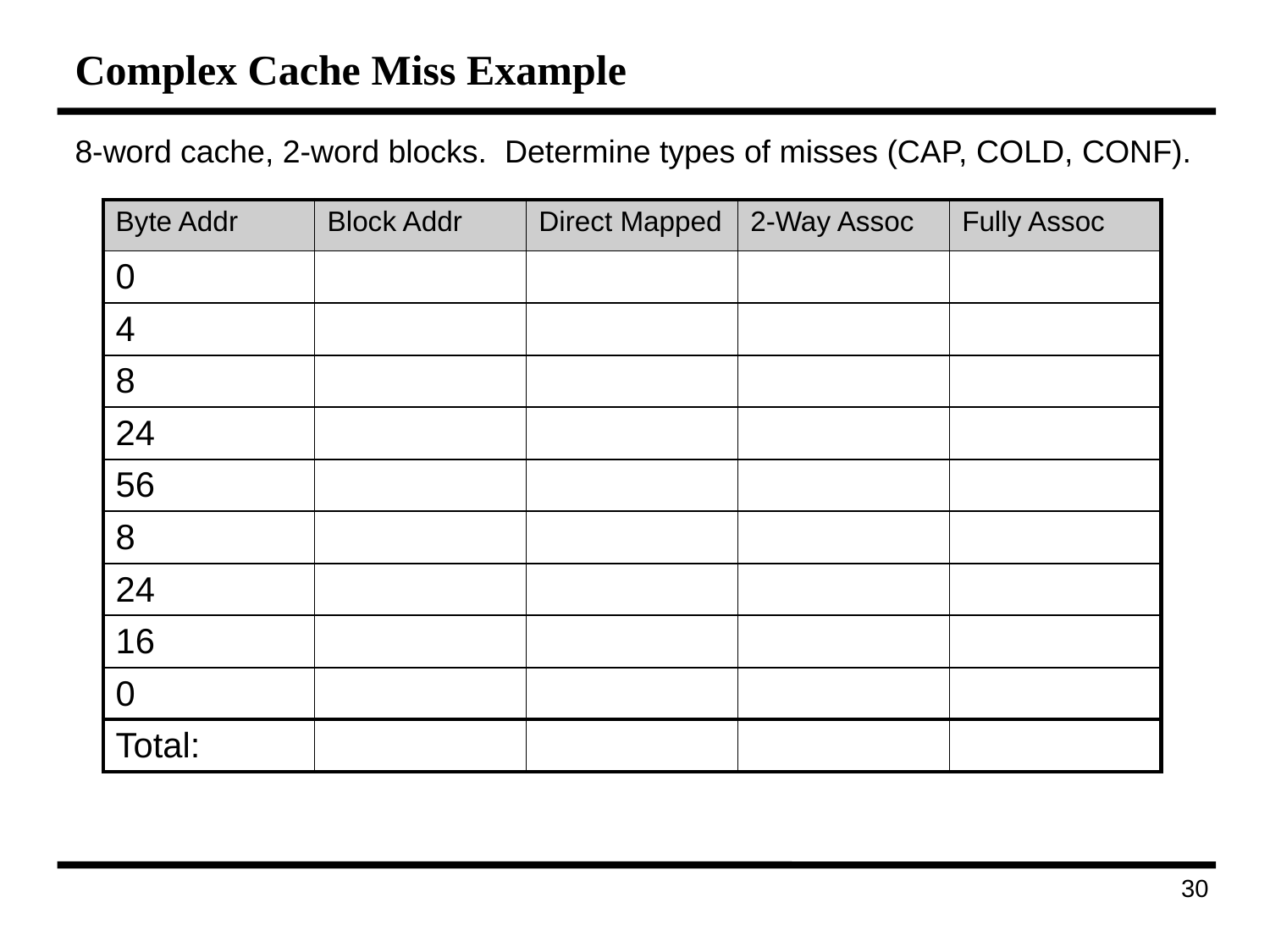

# Complex Cache Miss Example
8-word cache, 2-word blocks.  Determine types of misses (CAP, COLD, CONF).
| Byte Addr | Block Addr | Direct Mapped | 2-Way Assoc | Fully Assoc |
| --- | --- | --- | --- | --- |
| 0 |  |  |  |  |
| 4 |  |  |  |  |
| 8 |  |  |  |  |
| 24 |  |  |  |  |
| 56 |  |  |  |  |
| 8 |  |  |  |  |
| 24 |  |  |  |  |
| 16 |  |  |  |  |
| 0 |  |  |  |  |
| Total: |  |  |  |  |
30